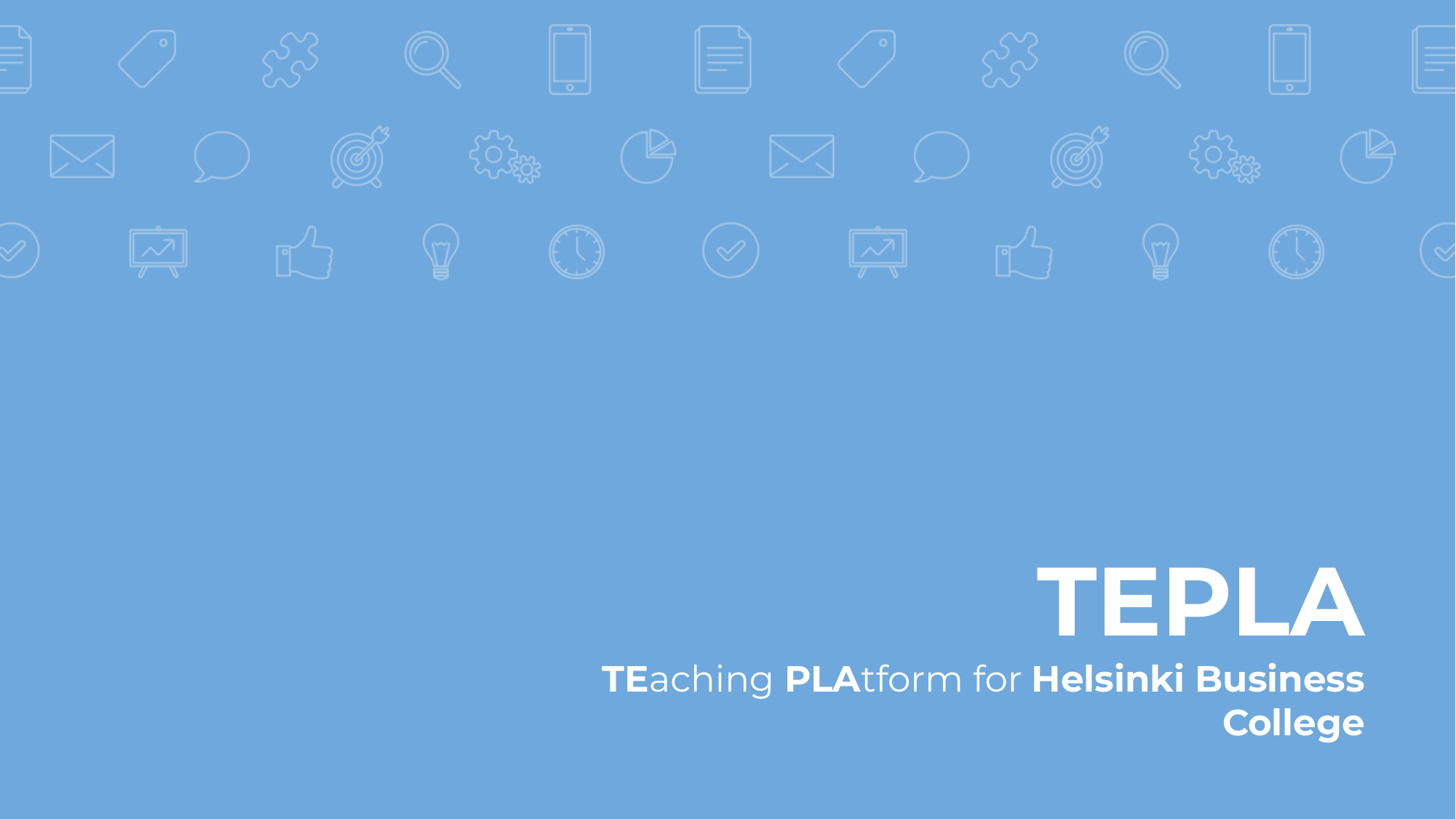

# TEPLA TEaching PLAtform for Helsinki Business College